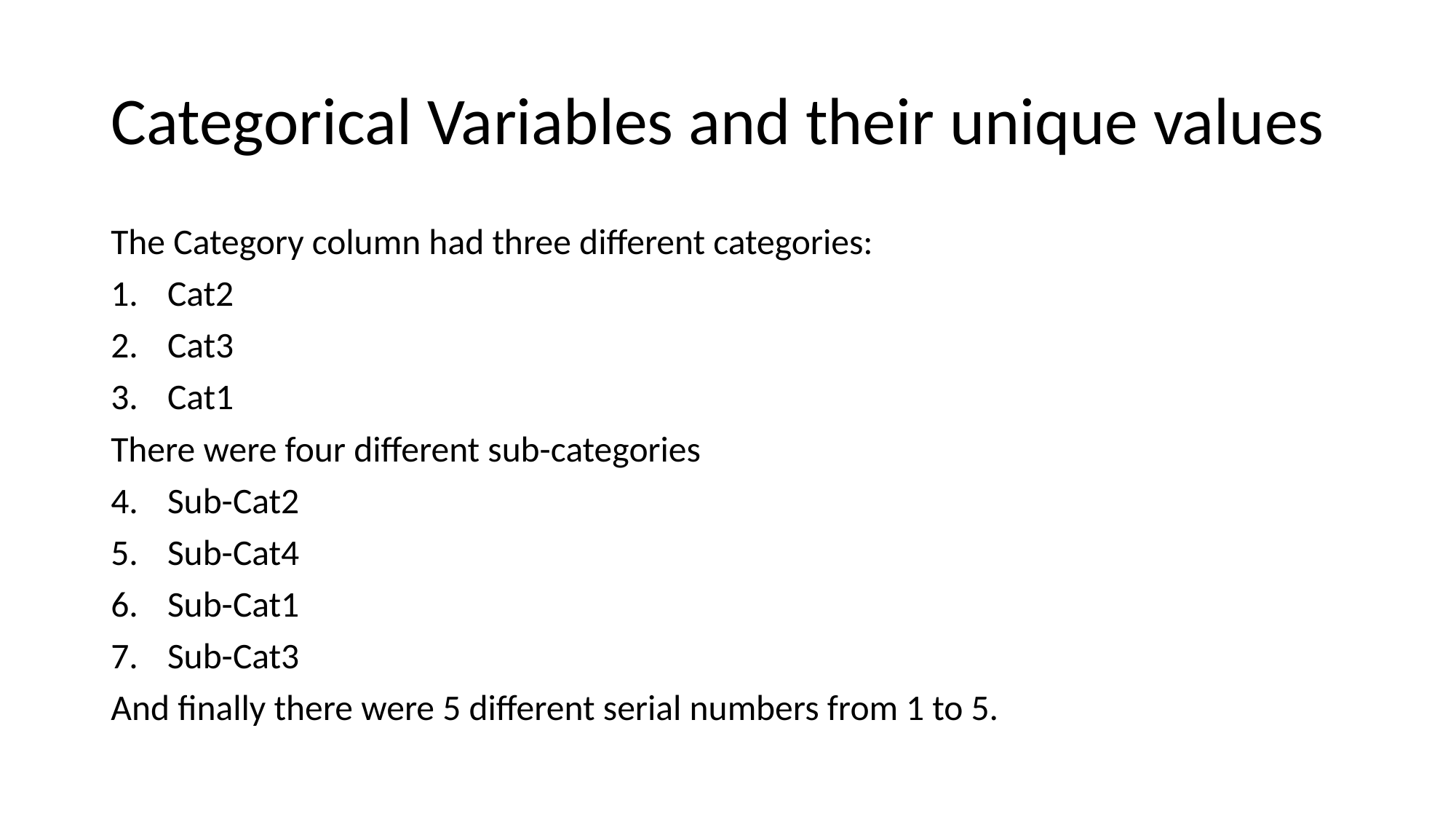

# Categorical Variables and their unique values
The Category column had three different categories:
Cat2
Cat3
Cat1
There were four different sub-categories
Sub-Cat2
Sub-Cat4
Sub-Cat1
Sub-Cat3
And finally there were 5 different serial numbers from 1 to 5.